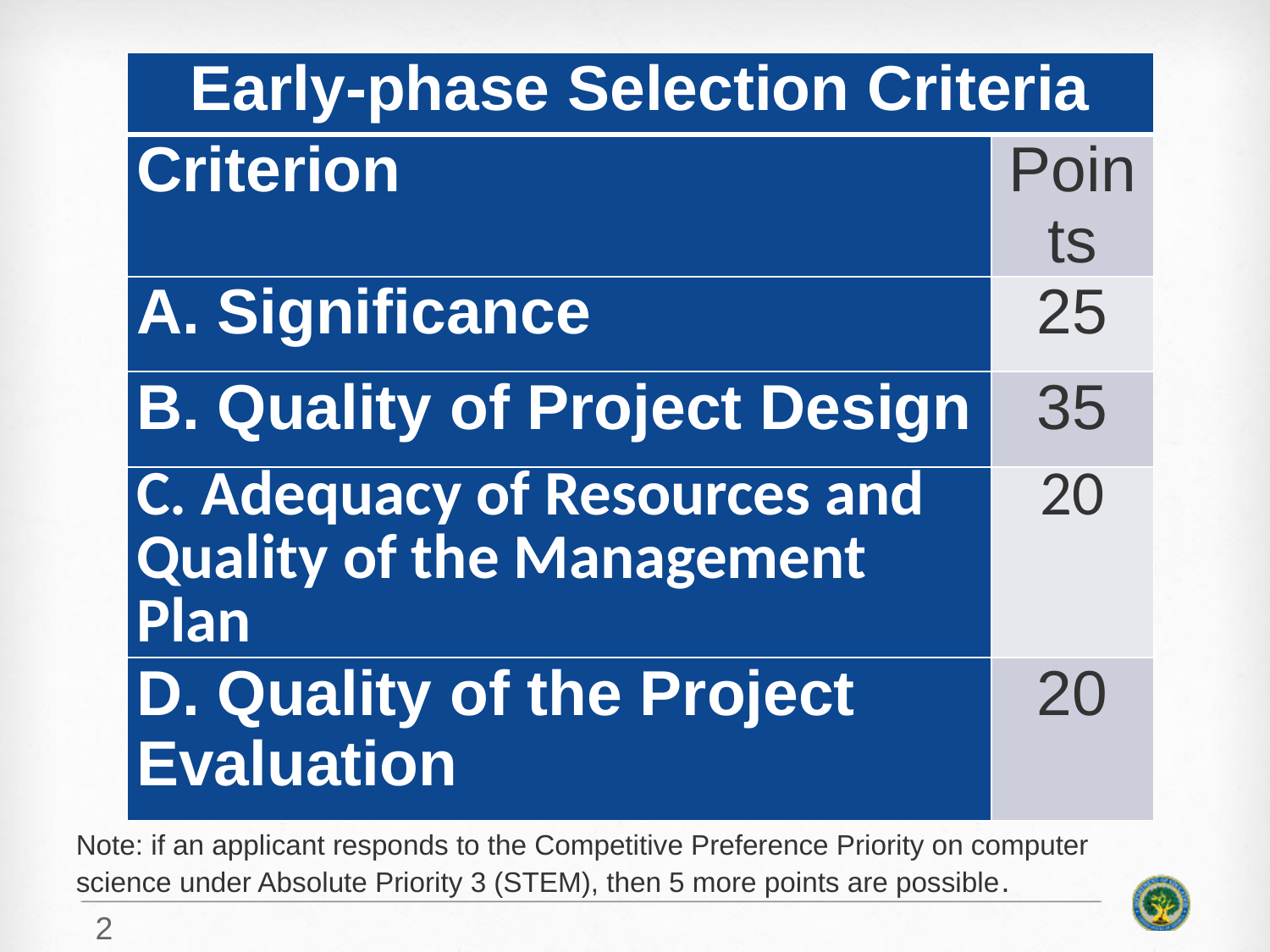

| Early-phase Selection Criteria |  |
| --- | --- |
| Criterion | Points |
| Significance | 25 |
| B. Quality of Project Design | 35 |
| C. Adequacy of Resources and Quality of the Management Plan | 20 |
| D. Quality of the Project Evaluation | 20 |
Note: if an applicant responds to the Competitive Preference Priority on computer science under Absolute Priority 3 (STEM), then 5 more points are possible.
2